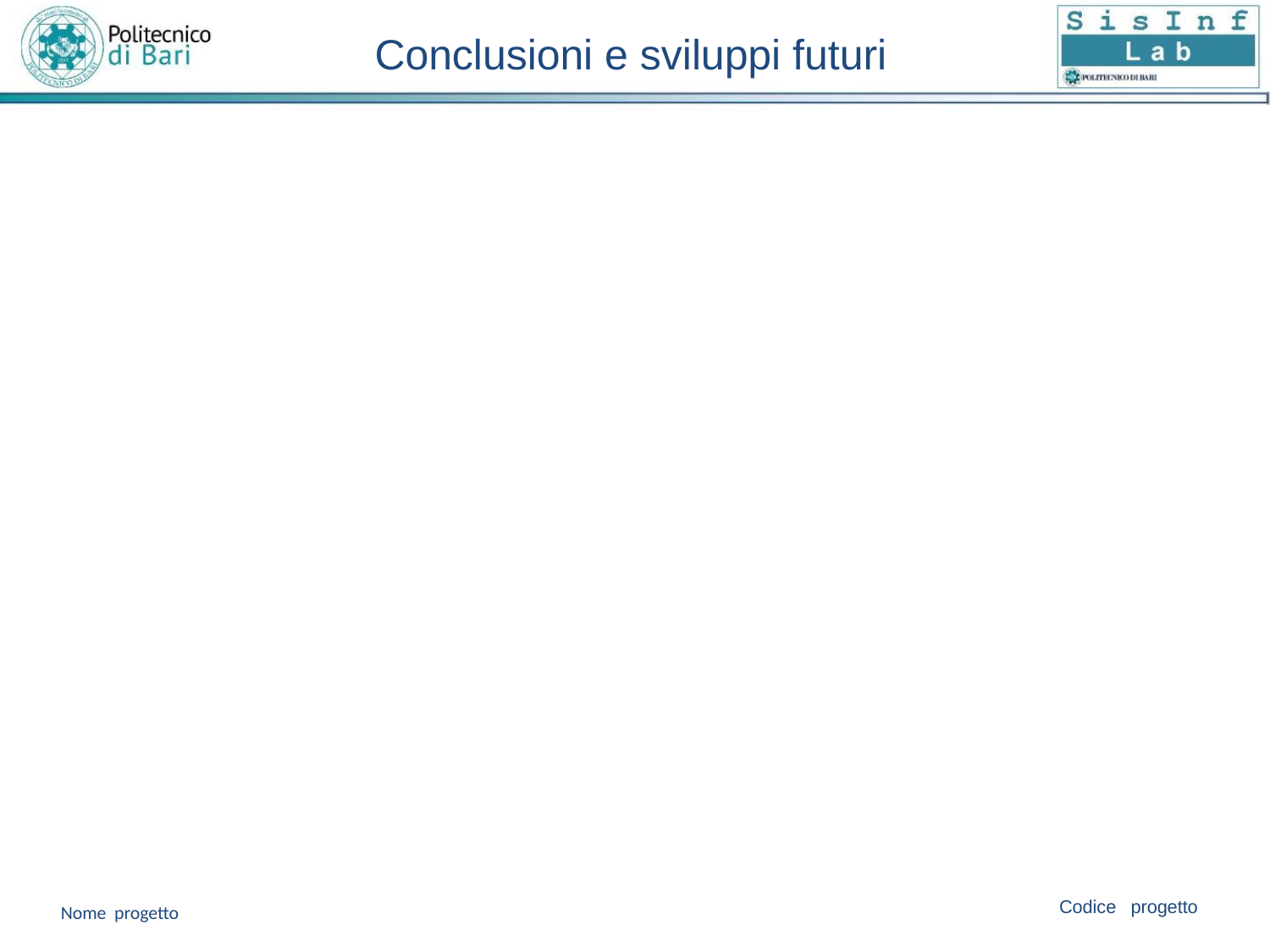

Conclusioni e sviluppi futuri
Codice progetto
Nome progetto